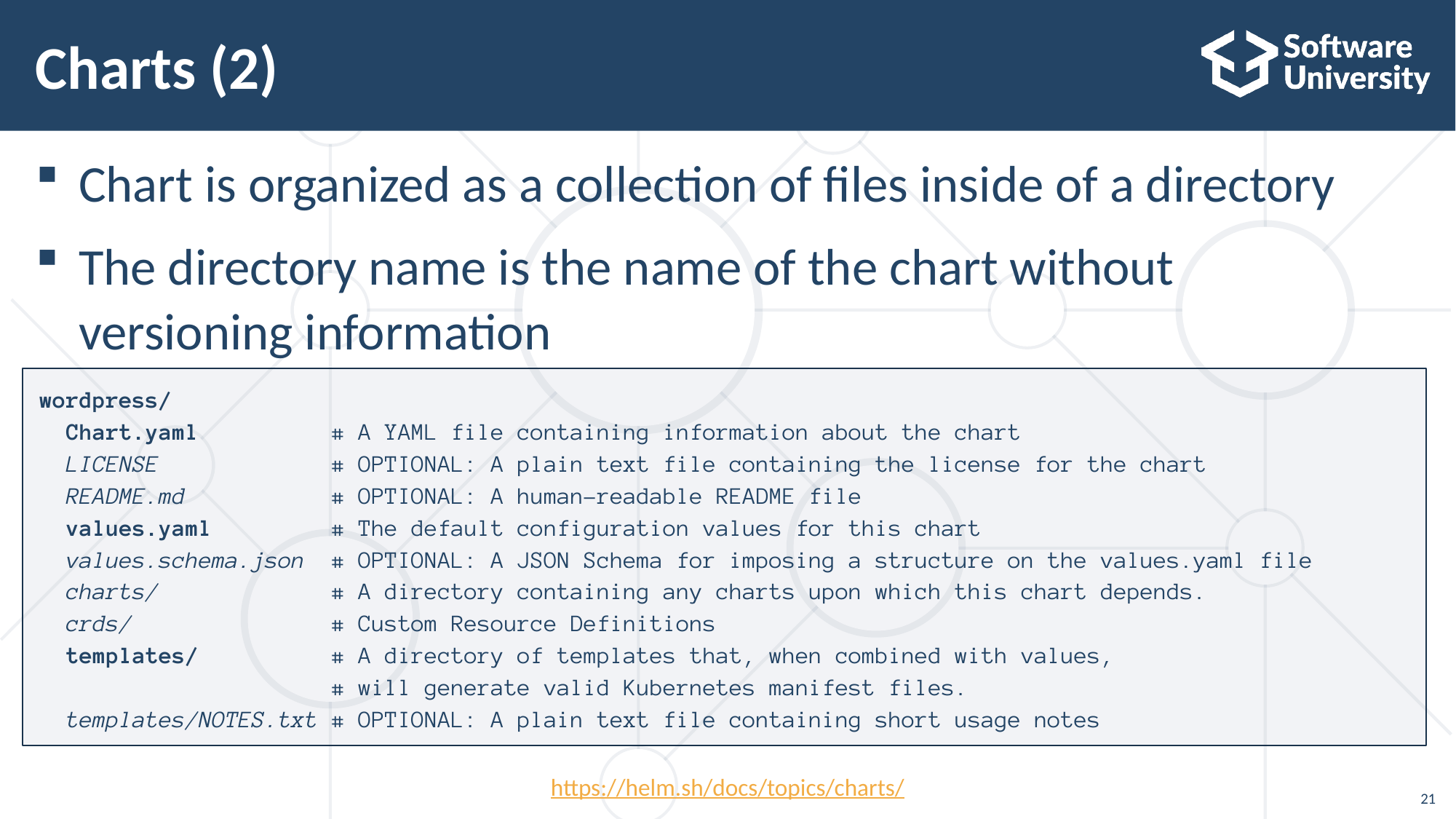

# Charts (2)
Chart is organized as a collection of files inside of a directory
The directory name is the name of the chart without
versioning information
wordpress/
  Chart.yaml          # A YAML file containing information about the chart
  LICENSE             # OPTIONAL: A plain text file containing the license for the chart
  README.md           # OPTIONAL: A human-readable README file
  values.yaml         # The default configuration values for this chart
  values.schema.json  # OPTIONAL: A JSON Schema for imposing a structure on the values.yaml file
  charts/             # A directory containing any charts upon which this chart depends.
  crds/               # Custom Resource Definitions
  templates/          # A directory of templates that, when combined with values,
                      # will generate valid Kubernetes manifest files.
  templates/NOTES.txt # OPTIONAL: A plain text file containing short usage notes
https://helm.sh/docs/topics/charts/
21